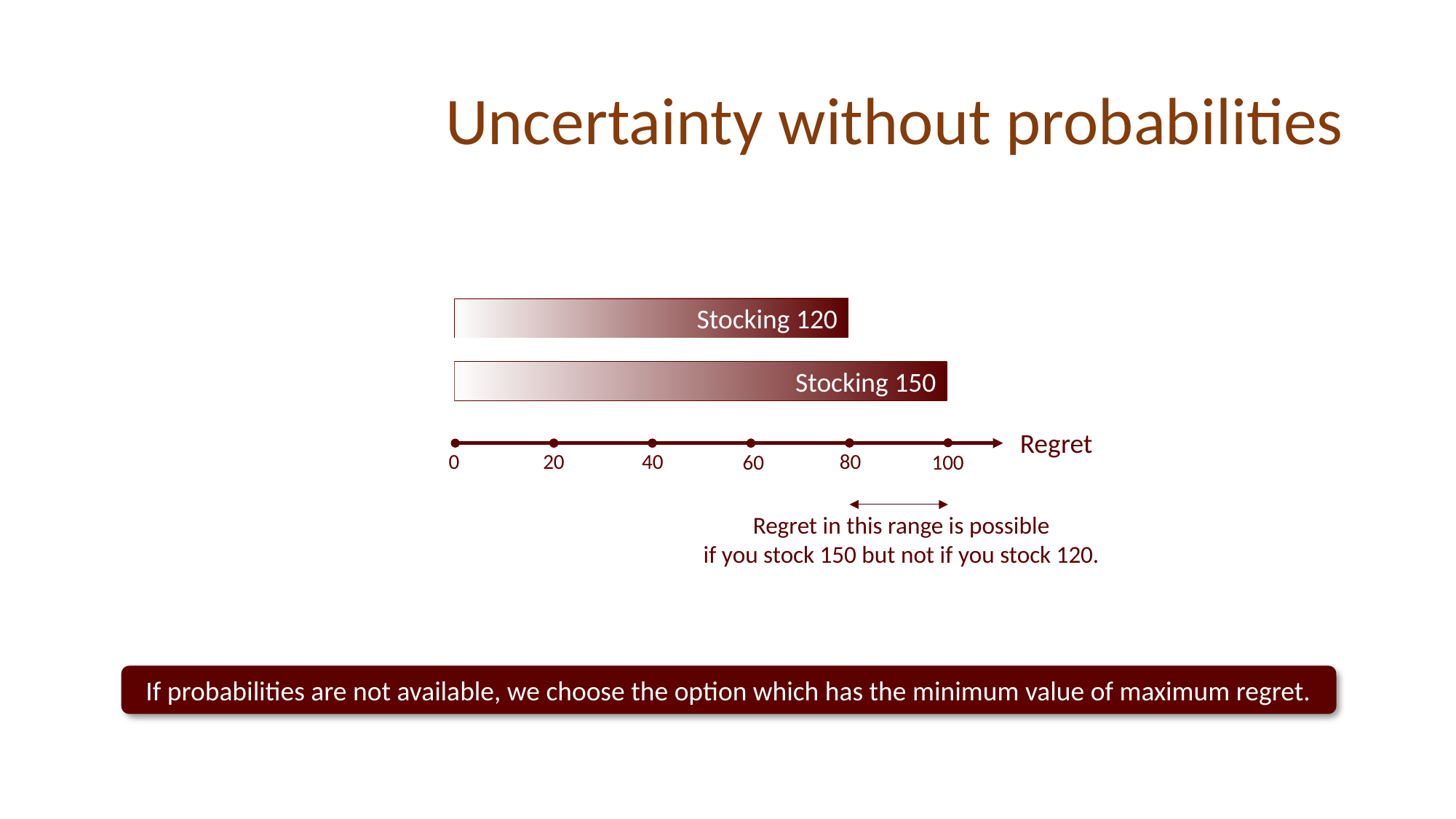

# Uncertainty without probabilities
Stocking 120
Stocking 150
Regret
0
20
40
80
100
60
Regret in this range is possible
if you stock 150 but not if you stock 120.
If probabilities are not available, we choose the option which has the minimum value of maximum regret.